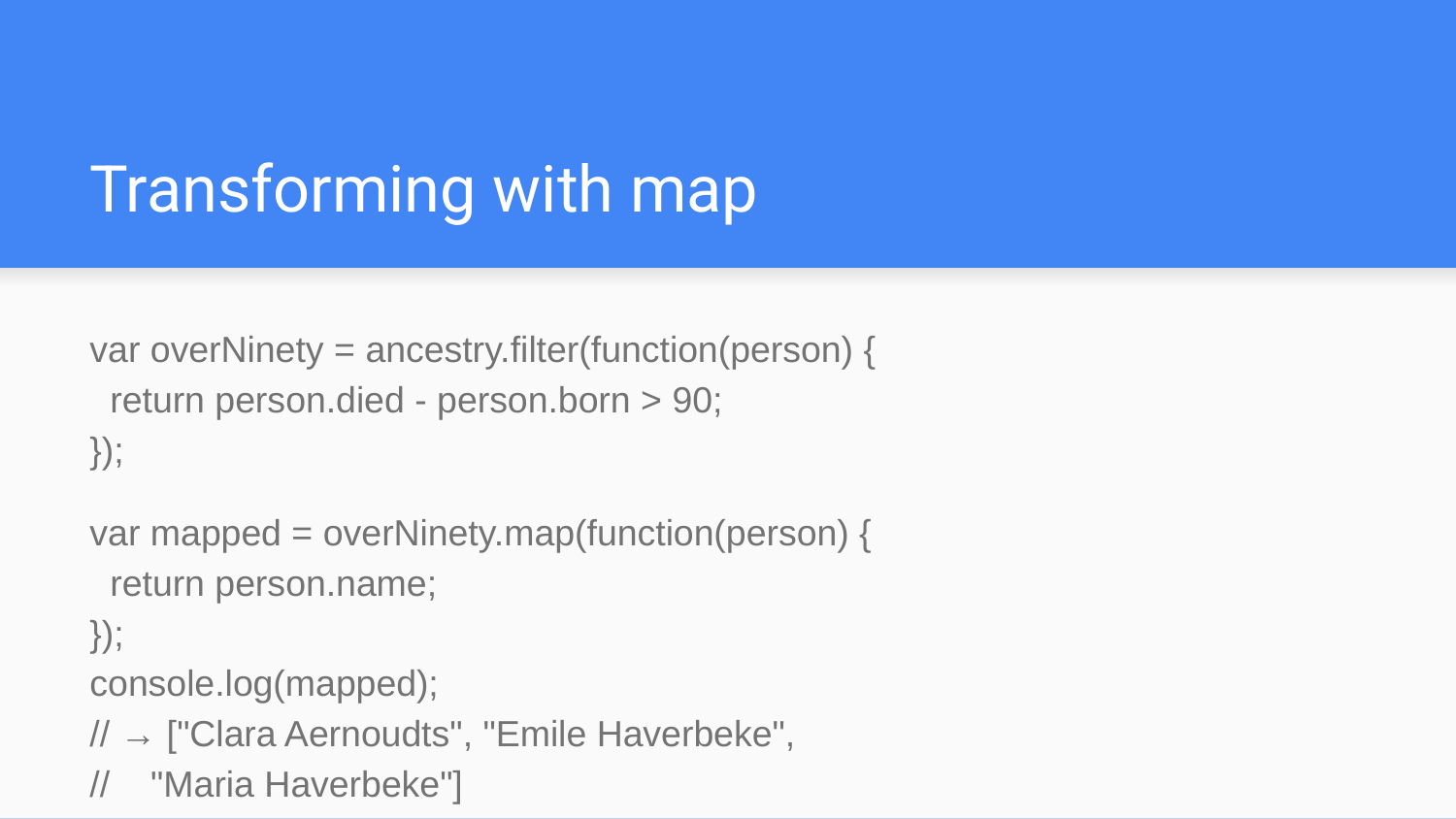

# Transforming with map
var overNinety = ancestry.filter(function(person) {
  return person.died - person.born > 90;
});
var mapped = overNinety.map(function(person) {
  return person.name;
});
console.log(mapped);
// → ["Clara Aernoudts", "Emile Haverbeke",
//    "Maria Haverbeke"]